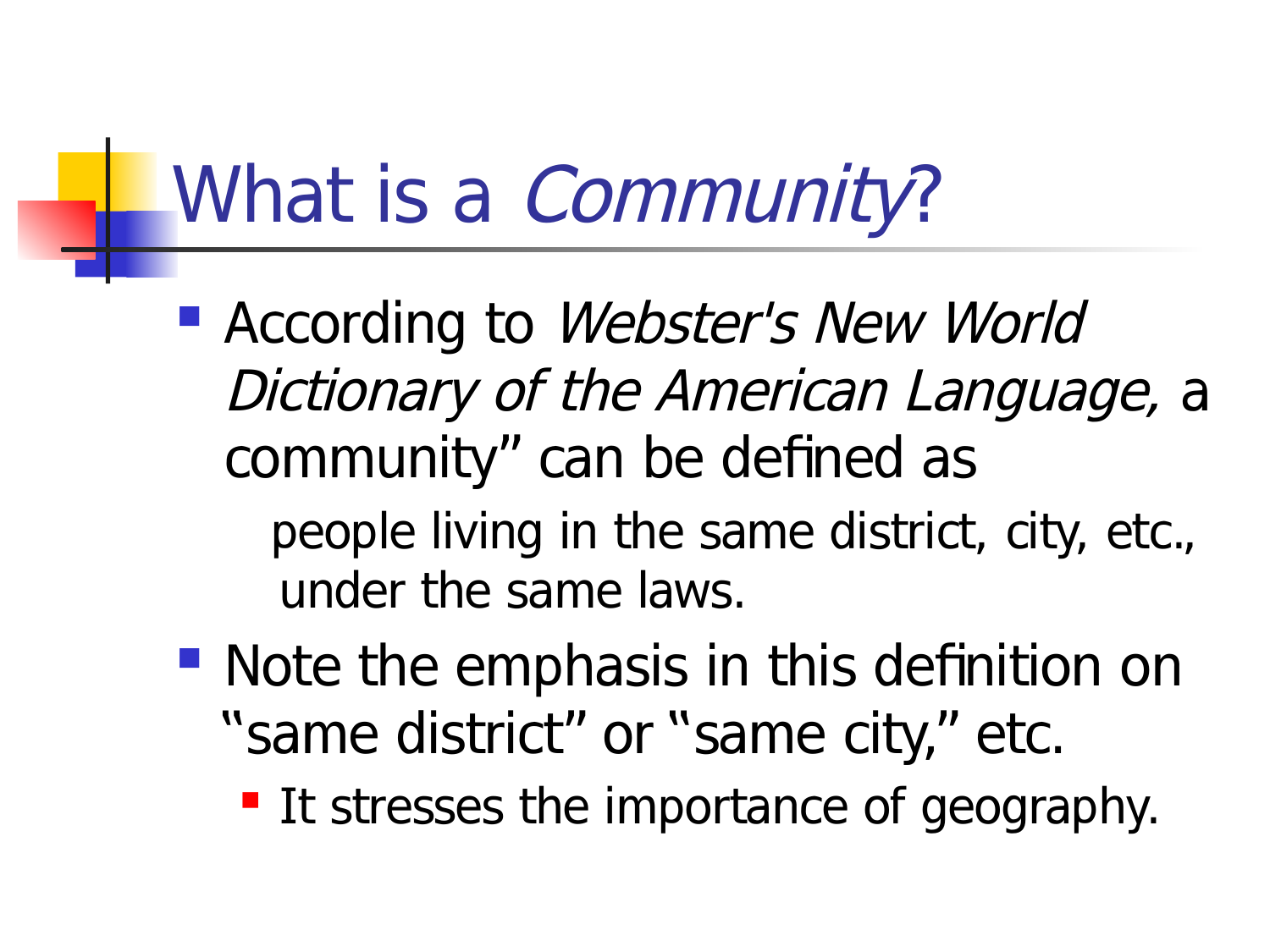

# What is a Community?
According to Webster's New World Dictionary of the American Language, a community” can be defined as
  people living in the same district, city, etc., under the same laws.
Note the emphasis in this definition on “same district” or “same city,” etc.
It stresses the importance of geography.